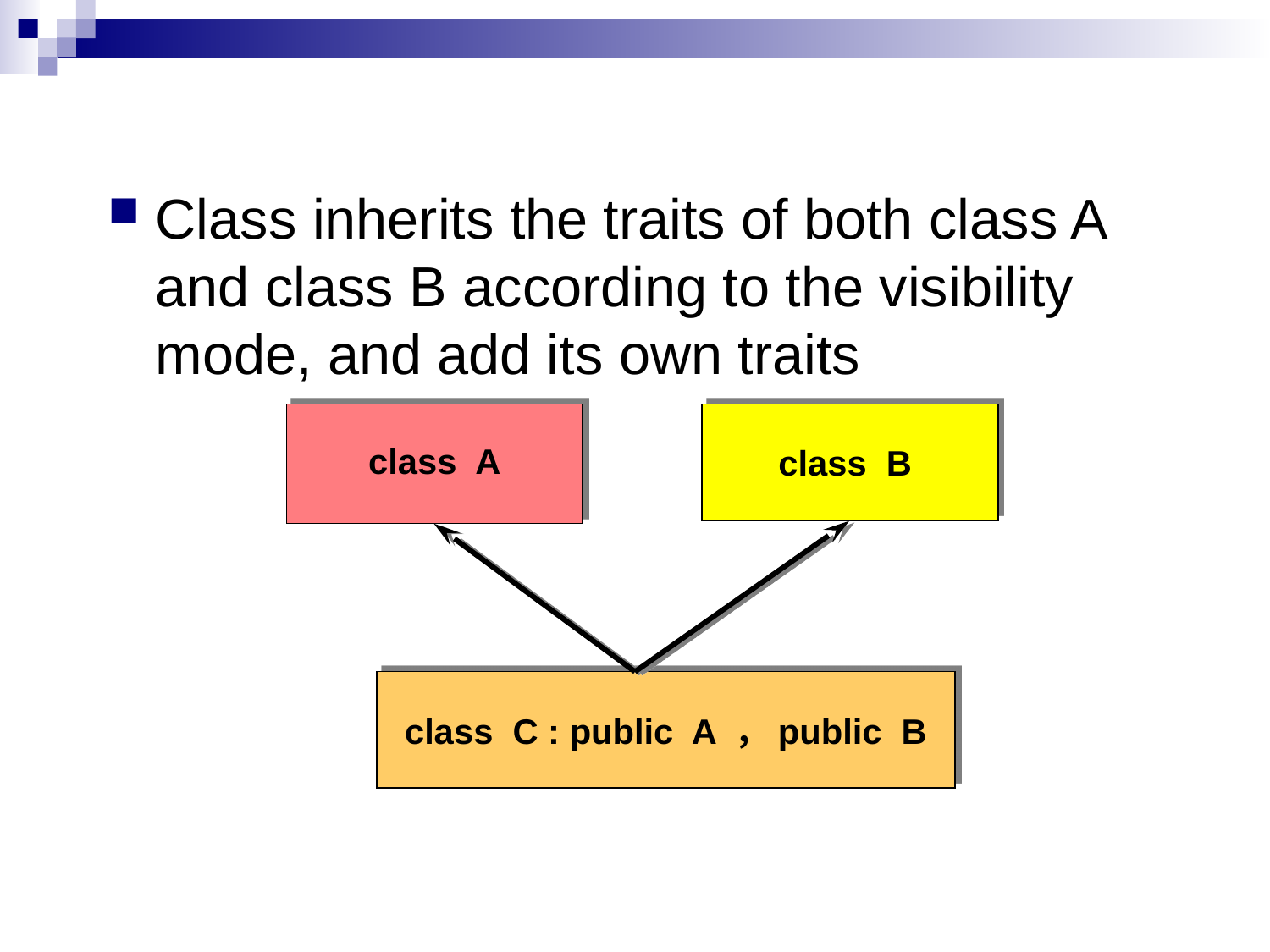

Class inherits the traits of both class A and class B according to the visibility mode, and add its own traits
class  A
class  B

class  C : public  A ，public  B